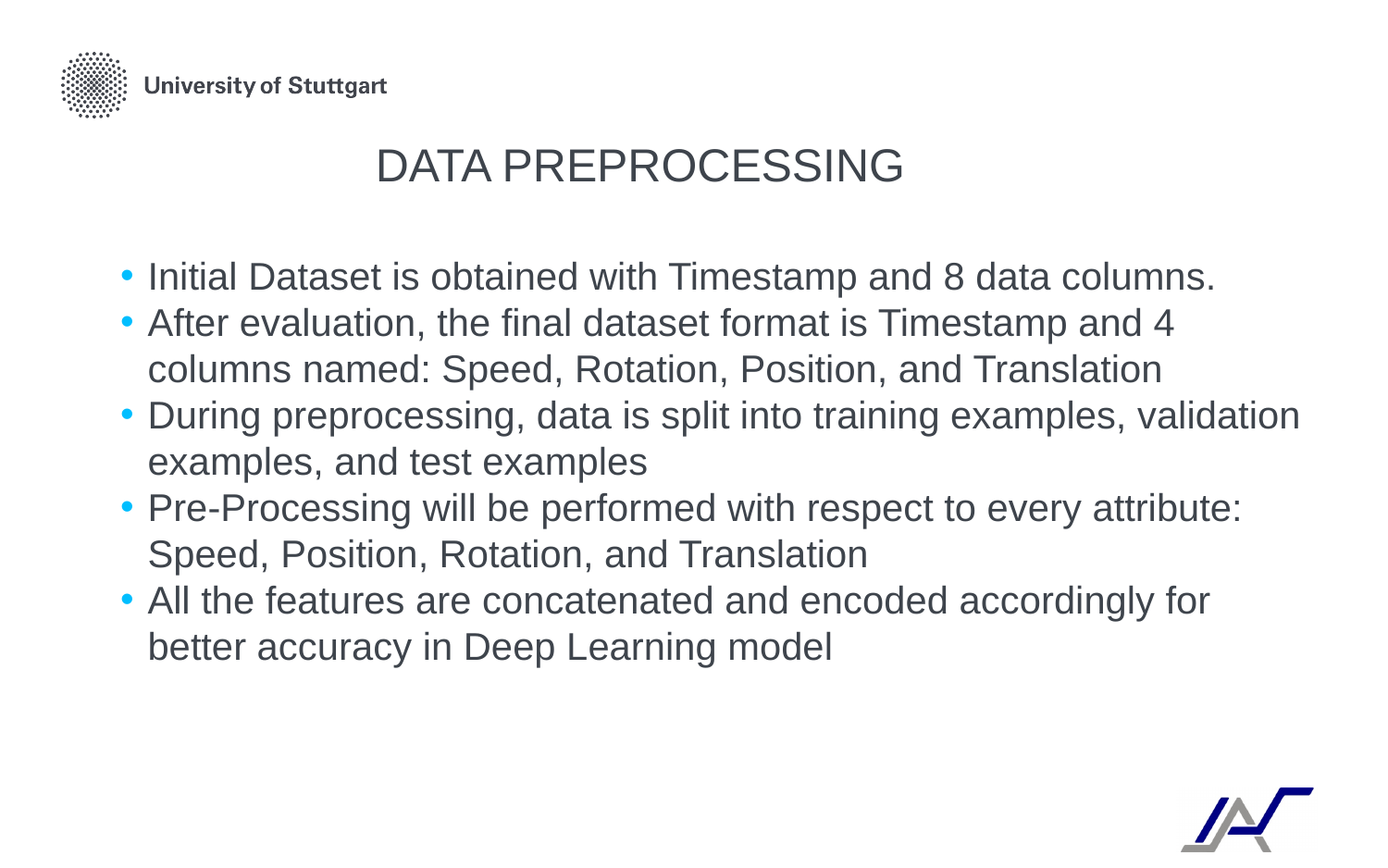

DATA PREPROCESSING
Initial Dataset is obtained with Timestamp and 8 data columns.
After evaluation, the final dataset format is Timestamp and 4 columns named: Speed, Rotation, Position, and Translation
During preprocessing, data is split into training examples, validation examples, and test examples
Pre-Processing will be performed with respect to every attribute: Speed, Position, Rotation, and Translation
All the features are concatenated and encoded accordingly for better accuracy in Deep Learning model